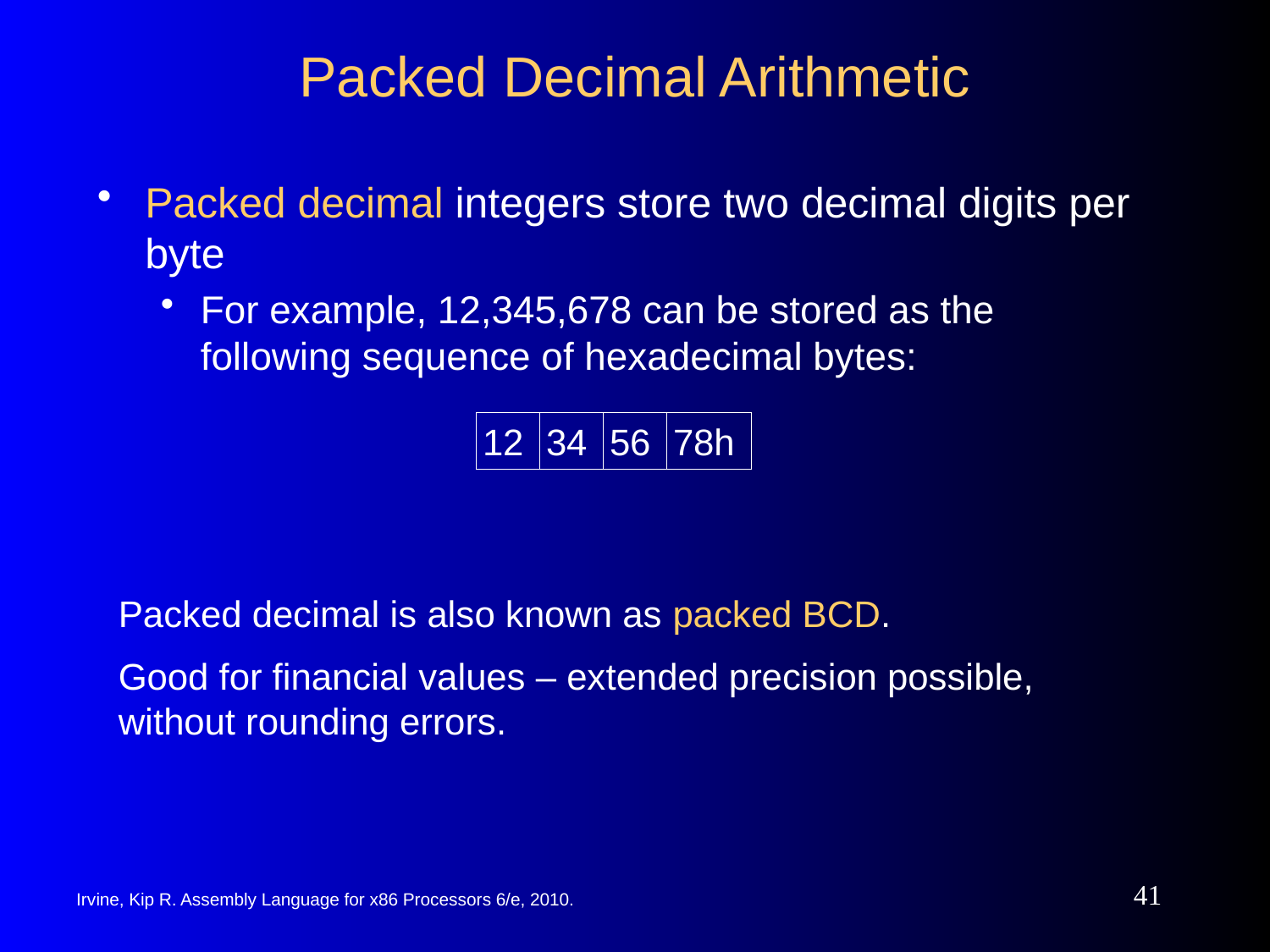

# Packed Decimal Arithmetic
Packed decimal integers store two decimal digits per byte
For example, 12,345,678 can be stored as the following sequence of hexadecimal bytes:
12
34
56
78h
Packed decimal is also known as packed BCD.
Good for financial values – extended precision possible, without rounding errors.
41
Irvine, Kip R. Assembly Language for x86 Processors 6/e, 2010.